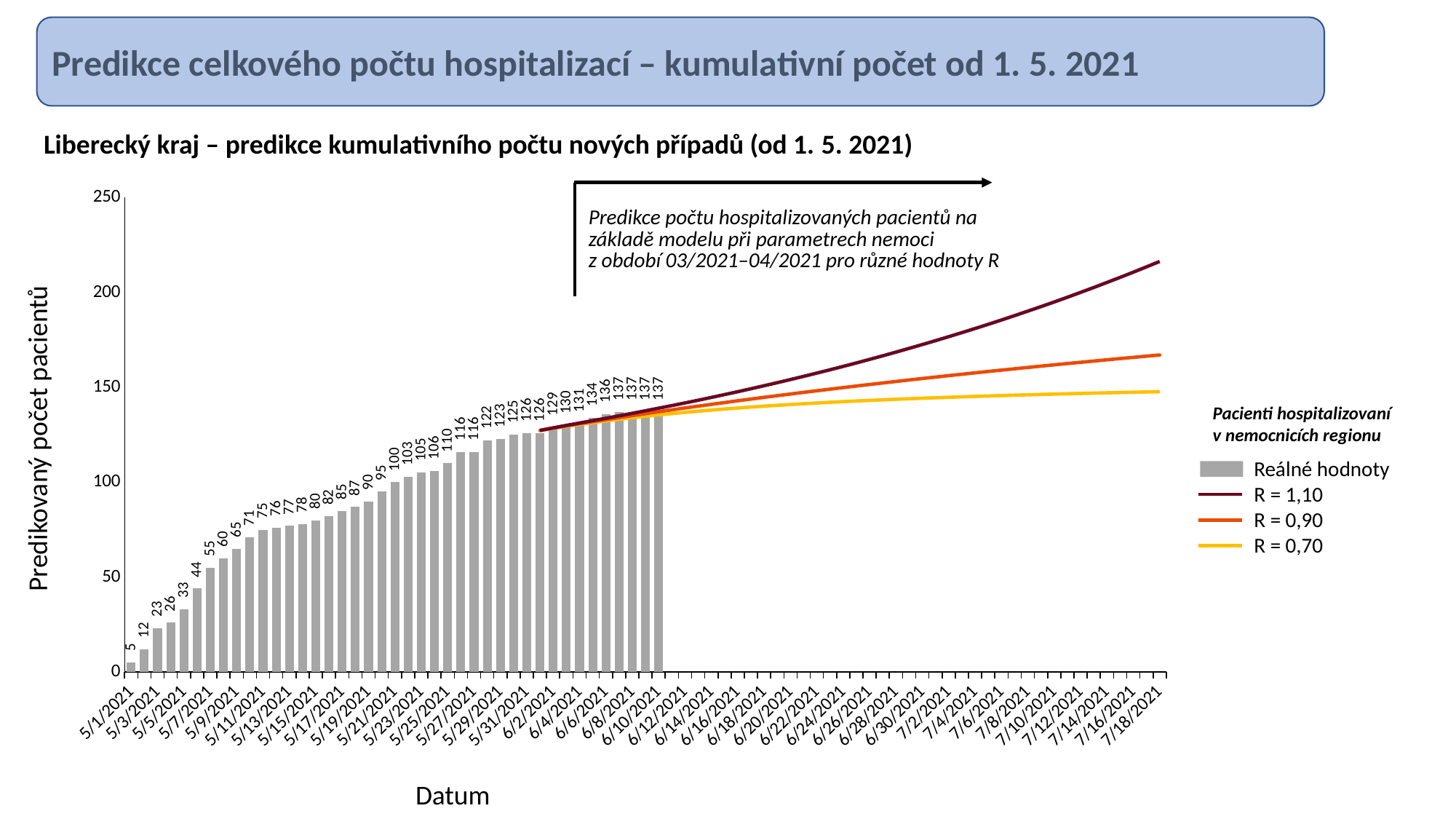

Predikce celkového počtu hospitalizací – kumulativní počet od 1. 5. 2021
Liberecký kraj – predikce kumulativního počtu nových případů (od 1. 5. 2021)

### Chart

| Category |  |  |  |  |  |
|---|---|---|---|---|---|
| 44317 | 5.0 | None | None | None | None |
| 44318 | 12.0 | None | None | None | None |
| 44319 | 23.0 | None | None | None | None |
| 44320 | 26.0 | None | None | None | None |
| 44321 | 33.0 | None | None | None | None |
| 44322 | 44.0 | None | None | None | None |
| 44323 | 55.0 | None | None | None | None |
| 44324 | 60.0 | None | None | None | None |
| 44325 | 65.0 | None | None | None | None |
| 44326 | 71.0 | None | None | None | None |
| 44327 | 75.0 | None | None | None | None |
| 44328 | 76.0 | None | None | None | None |
| 44329 | 77.0 | None | None | None | None |
| 44330 | 78.0 | None | None | None | None |
| 44331 | 80.0 | None | None | None | None |
| 44332 | 82.0 | None | None | None | None |
| 44333 | 85.0 | None | None | None | None |
| 44334 | 87.0 | None | None | None | None |
| 44335 | 90.0 | None | None | None | None |
| 44336 | 95.0 | None | None | None | None |
| 44337 | 100.0 | None | None | None | None |
| 44338 | 103.0 | None | None | None | None |
| 44339 | 105.0 | None | None | None | None |
| 44340 | 106.0 | None | None | None | None |
| 44341 | 110.0 | None | None | None | None |
| 44342 | 116.0 | None | None | None | None |
| 44343 | 116.0 | None | None | None | None |
| 44344 | 122.0 | None | None | None | None |
| 44345 | 123.0 | None | None | None | None |
| 44346 | 125.0 | None | None | None | None |
| 44347 | 126.0 | None | None | None | None |
| 44348 | 126.0 | 127.25340382367465 | None | 127.30328270653935 | 127.35316158940314 |
| 44349 | 129.0 | 128.4151764353829 | None | 128.55027726196323 | 128.686763613067 |
| 44350 | 130.0 | 129.50007638885666 | None | 129.7431613336461 | 129.9879207923874 |
| 44351 | 131.0 | 130.51012108347584 | None | 130.87691679045042 | 131.24414289363227 |
| 44352 | 134.0 | 131.45579442920453 | None | 131.96644569697406 | 132.48292042292317 |
| 44353 | 136.0 | 132.35313031086898 | None | 133.03537632744656 | 133.73708280576273 |
| 44354 | 137.0 | 133.20751882147093 | None | 134.09450173232727 | 135.02491847120106 |
| 44355 | 137.0 | 134.01899777707325 | None | 135.14275791780804 | 136.34800232991066 |
| 44356 | 137.0 | 134.79023750786118 | None | 136.17568443430042 | 137.6906487690549 |
| 44357 | 137.0 | 135.51944198746384 | None | 137.18871843645775 | 139.04559340231012 |
| 44358 | None | 136.20870289288058 | None | 138.18148724763165 | 140.41766763995486 |
| 44359 | None | 136.85994878073376 | None | 139.1591438511876 | 141.8187665132242 |
| 44360 | None | 137.47570886098376 | None | 140.12426623455053 | 143.25439209093352 |
| 44361 | None | 138.06131770771427 | None | 141.07900439245935 | 144.7221800248925 |
| 44362 | None | 138.61492934627057 | None | 142.01906555442875 | 146.21729808700127 |
| 44363 | None | 139.14080923714107 | None | 142.94483638372492 | 147.73731348753114 |
| 44364 | None | 139.63890474121453 | None | 143.85628325747186 | 149.28731234816837 |
| 44365 | None | 140.11091952255404 | None | 144.75583780266757 | 150.87076219404324 |
| 44366 | None | 140.5601193159743 | None | 145.64364230770843 | 152.48826846974134 |
| 44367 | None | 140.98756774157346 | None | 146.51964971096692 | 154.14003873862845 |
| 44368 | None | 141.39384758276725 | None | 147.38513530230026 | 155.82345958273362 |
| 44369 | None | 141.78049767420745 | None | 148.2385103212309 | 157.53770187476724 |
| 44370 | None | 142.14874623086882 | None | 149.07997911640473 | 159.28720827827144 |
| 44371 | None | 142.49937770165684 | None | 149.91110610704246 | 161.07440680050632 |
| 44372 | None | 142.83395216115744 | None | 150.7318536160756 | 162.89824298187358 |
| 44373 | None | 143.15341503928866 | None | 151.5425726088935 | 164.75770469241536 |
| 44374 | None | 143.45832271749953 | None | 152.34204780157077 | 166.65417423364212 |
| 44375 | None | 143.74928896114585 | None | 153.13163468007917 | 168.58822953343747 |
| 44376 | None | 144.02938574571738 | None | 153.91148798783675 | 170.56010942815317 |
| 44377 | None | 144.2969340231792 | None | 154.6818869122788 | 172.57300761520992 |
| 44378 | None | 144.55311425354398 | None | 155.44271334084493 | 174.62474979517256 |
| 44379 | None | 144.79854641026463 | None | 156.1941225767207 | 176.71804555363784 |
| 44380 | None | 145.03497217978563 | None | 156.93618218593795 | 178.85221778739052 |
| 44381 | None | 145.26159821591216 | None | 157.66896230632094 | 181.02876759246925 |
| 44382 | None | 145.47992243451748 | None | 158.39392162747419 | 183.2482155846447 |
| 44383 | None | 145.69042971084653 | None | 159.1100110011847 | 185.51232603955623 |
| 44384 | None | 145.8948053917332 | None | 159.81712689912797 | 187.82032324099458 |
| 44385 | None | 146.0908541501444 | None | 160.51668417092498 | 190.17373613996537 |
| 44386 | None | 146.28115099938026 | None | 161.20762197864934 | 192.57172972523801 |
| 44387 | None | 146.46496624390045 | None | 161.8912036593239 | 195.01714246874013 |
| 44388 | None | 146.64234334986074 | None | 162.56634488751163 | 197.51075556694576 |
| 44389 | None | 146.814829087109 | None | 163.23428908083483 | 200.05160559050955 |
| 44390 | None | 146.9814462737655 | None | 163.8939160930222 | 202.6425516333755 |
| 44391 | None | 147.1448912184304 | None | 164.54646142349122 | 205.28437518260068 |
| 44392 | None | 147.30301857932432 | None | 165.19217752786142 | 207.97616418129854 |
| 44393 | None | 147.45696751942376 | None | 165.82978808839115 | 210.71945029799303 |
| 44394 | None | 147.6056412767437 | None | 166.461868834024 | 213.51619007008077 |
| 44395 | None | 147.7517000381142 | None | 167.08617221973492 | 216.36704002341583 |
|  | None | None | None | None | None |
|  | None | None | None | None | None |
|  | None | None | None | None | None |
|  | None | None | None | None | None |
|  | None | None | None | None | None |
|  | None | None | None | None | None |
|  | None | None | None | None | None |
|  | None | None | None | None | None |
|  | None | None | None | None | None |
|  | None | None | None | None | None |
|  | None | None | None | None | None |
|  | None | None | None | None | None |
|  | None | None | None | None | None |
|  | None | None | None | None | None |
|  | None | None | None | None | None |
|  | None | None | None | None | None |
|  | None | None | None | None | None |
|  | None | None | None | None | None |
|  | None | None | None | None | None |
|  | None | None | None | None | None |
|  | None | None | None | None | None |
|  | None | None | None | None | None |
|  | None | None | None | None | None |
|  | None | None | None | None | None |
|  | None | None | None | None | None |
|  | None | None | None | None | None |
|  | None | None | None | None | None |
|  | None | None | None | None | None |
|  | None | None | None | None | None |
|  | None | None | None | None | None |
|  | None | None | None | None | None |
|  | None | None | None | None | None |
|  | None | None | None | None | None |
|  | None | None | None | None | None |
|  | None | None | None | None | None |
|  | None | None | None | None | None |
|  | None | None | None | None | None |
|  | None | None | None | None | None |
|  | None | None | None | None | None |
|  | None | None | None | None | None |
|  | None | None | None | None | None |
|  | None | None | None | None | None |
|  | None | None | None | None | None |
|  | None | None | None | None | None |
|  | None | None | None | None | None |
|  | None | None | None | None | None |
|  | None | None | None | None | None |
|  | None | None | None | None | None |
|  | None | None | None | None | None |
|  | None | None | None | None | None |
|  | None | None | None | None | None |
|  | None | None | None | None | None |
|  | None | None | None | None | None |
|  | None | None | None | None | None |
|  | None | None | None | None | None |
|  | None | None | None | None | None |
|  | None | None | None | None | None |
|  | None | None | None | None | None |
|  | None | None | None | None | None |
|  | None | None | None | None | None |
|  | None | None | None | None | None |
|  | None | None | None | None | None |
|  | None | None | None | None | None |
|  | None | None | None | None | None |
|  | None | None | None | None | None |
|  | None | None | None | None | None |
|  | None | None | None | None | None |
|  | None | None | None | None | None |
|  | None | None | None | None | None |
|  | None | None | None | None | None |
|  | None | None | None | None | None |
|  | None | None | None | None | None |
|  | None | None | None | None | None |
|  | None | None | None | None | None |
|  | None | None | None | None | None |
|  | None | None | None | None | None |
|  | None | None | None | None | None |
|  | None | None | None | None | None |
|  | None | None | None | None | None |
|  | None | None | None | None | None |
|  | None | None | None | None | None |
|  | None | None | None | None | None |
|  | None | None | None | None | None |
|  | None | None | None | None | None |
|  | None | None | None | None | None |
|  | None | None | None | None | None |
|  | None | None | None | None | None |
|  | None | None | None | None | None |
|  | None | None | None | None | None |
|  | None | None | None | None | None |
|  | None | None | None | None | None |
|  | None | None | None | None | None |
|  | None | None | None | None | None |
|  | None | None | None | None | None |
|  | None | None | None | None | None |
|  | None | None | None | None | None |
|  | None | None | None | None | None |
|  | None | None | None | None | None |
|  | None | None | None | None | None |
|  | None | None | None | None | None |
|  | None | None | None | None | None |
|  | None | None | None | None | None |
| Predikce počtu hospitalizovaných pacientů na základě modelu při parametrech nemoci z období 03/2021–04/2021 pro různé hodnoty R |
| --- |
Pacienti hospitalizovaní v nemocnicích regionu
Predikovaný počet pacientů
Reálné hodnoty
R = 1,10
R = 0,90
R = 0,70

Datum